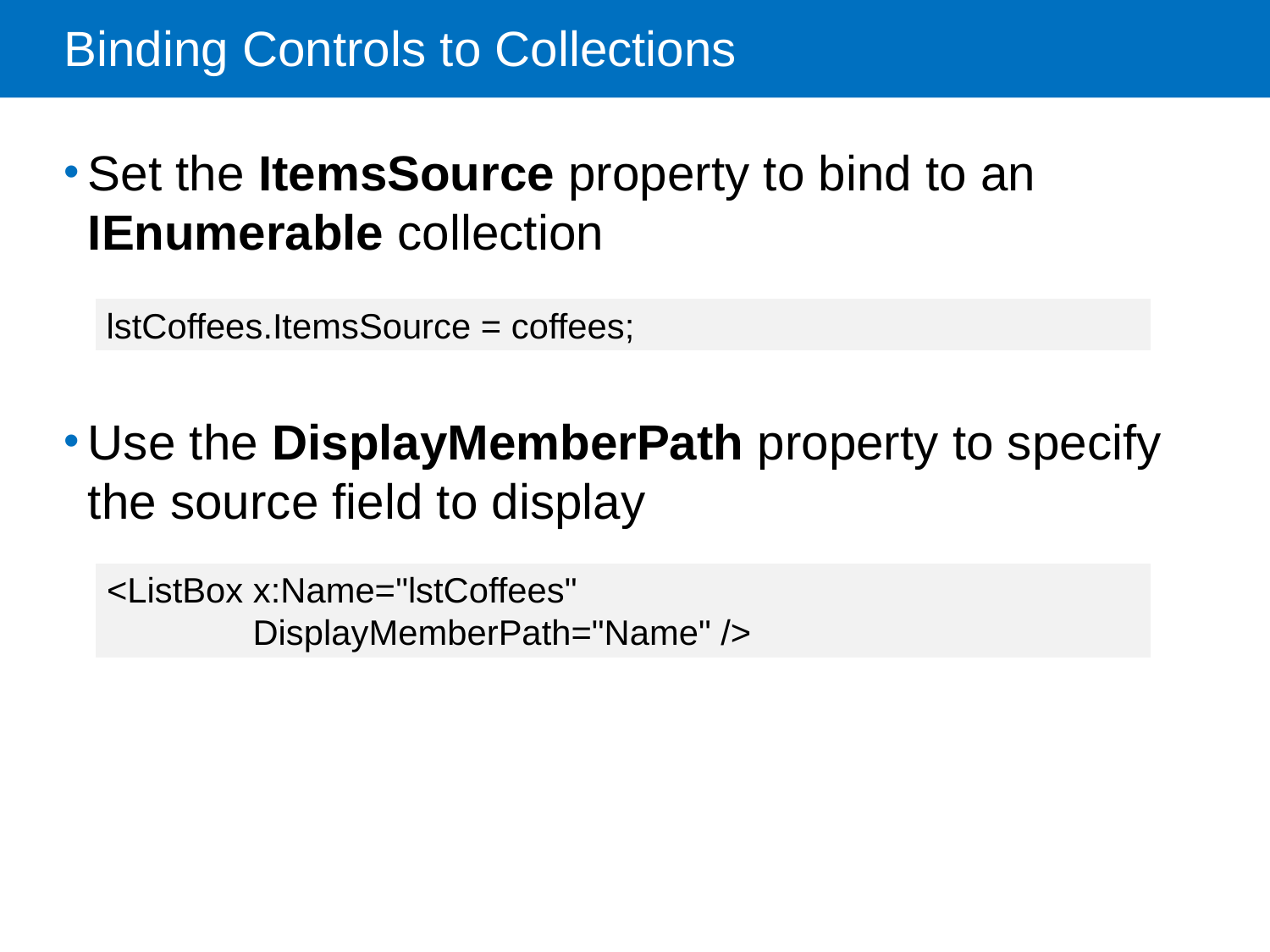

# Binding Controls to Collections
Set the ItemsSource property to bind to an IEnumerable collection

Use the DisplayMemberPath property to specify the source field to display
lstCoffees.ItemsSource = coffees;
<ListBox x:Name="lstCoffees"
               DisplayMemberPath="Name" />